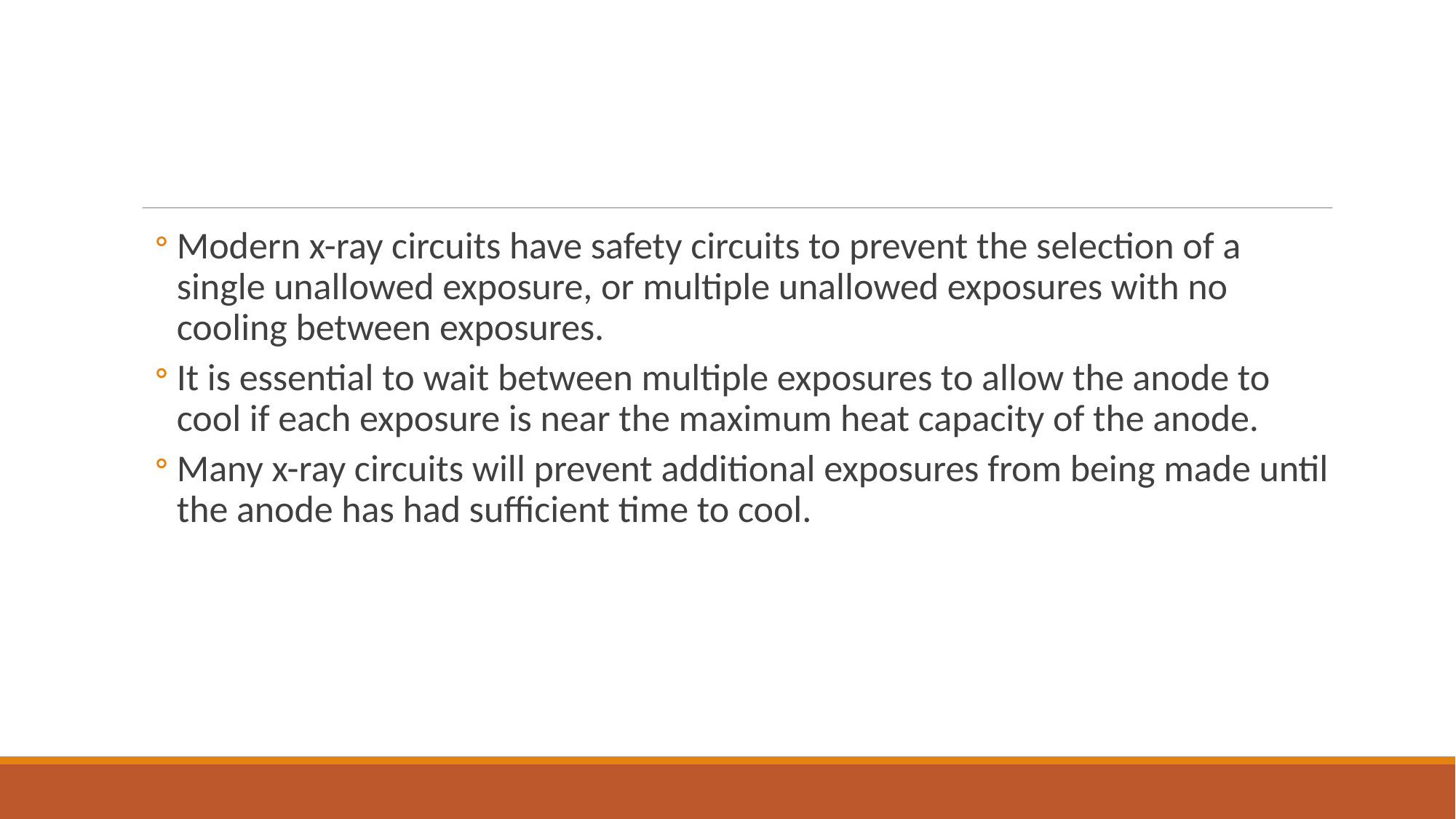

#
Modern x-ray circuits have safety circuits to prevent the selection of a single unallowed exposure, or multiple unallowed exposures with no cooling between exposures.
It is essential to wait between multiple exposures to allow the anode to cool if each exposure is near the maximum heat capacity of the anode.
Many x-ray circuits will prevent additional exposures from being made until the anode has had sufficient time to cool.